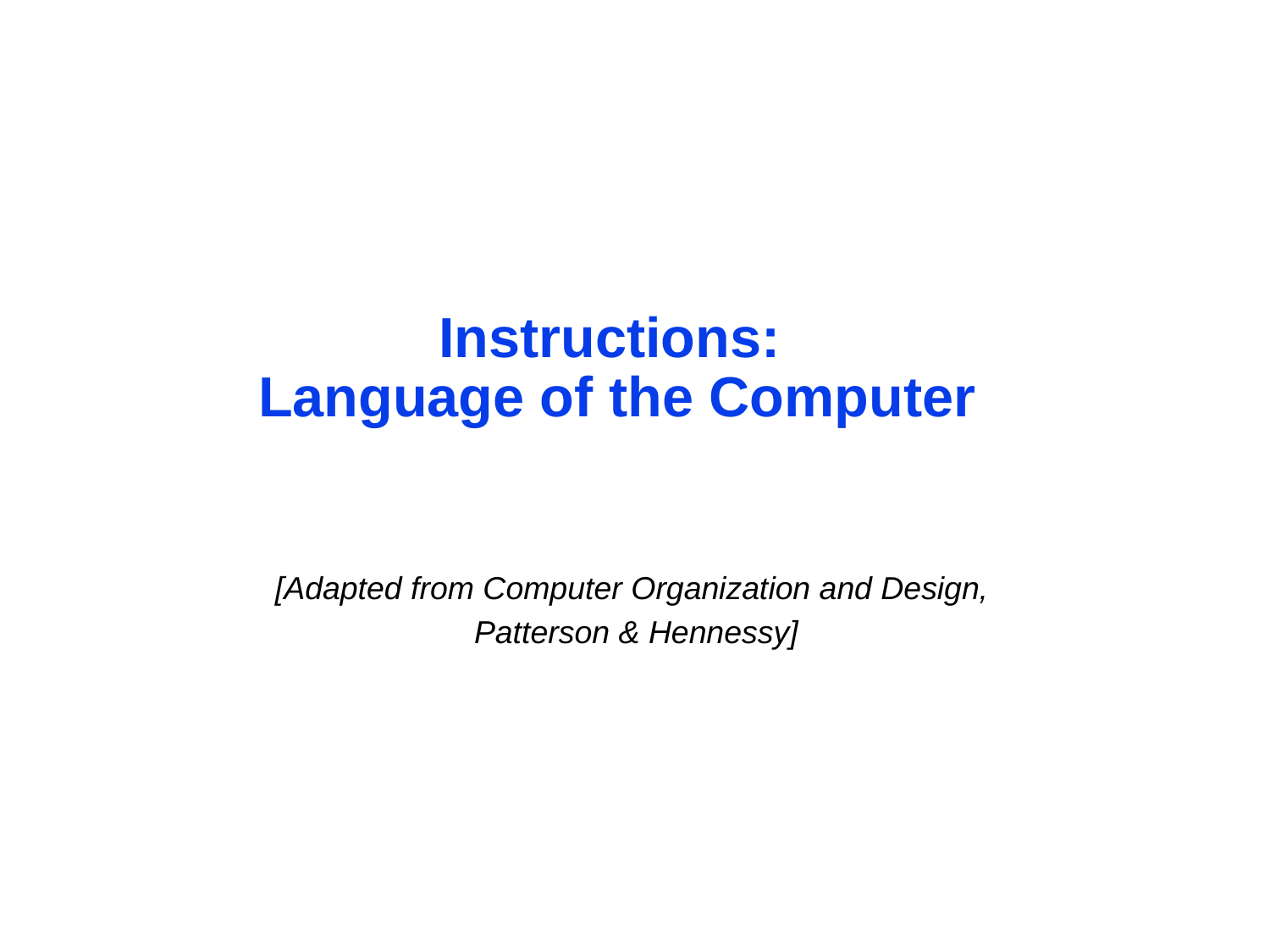

# Instructions: Language of the Computer
[Adapted from Computer Organization and Design,
Patterson & Hennessy]